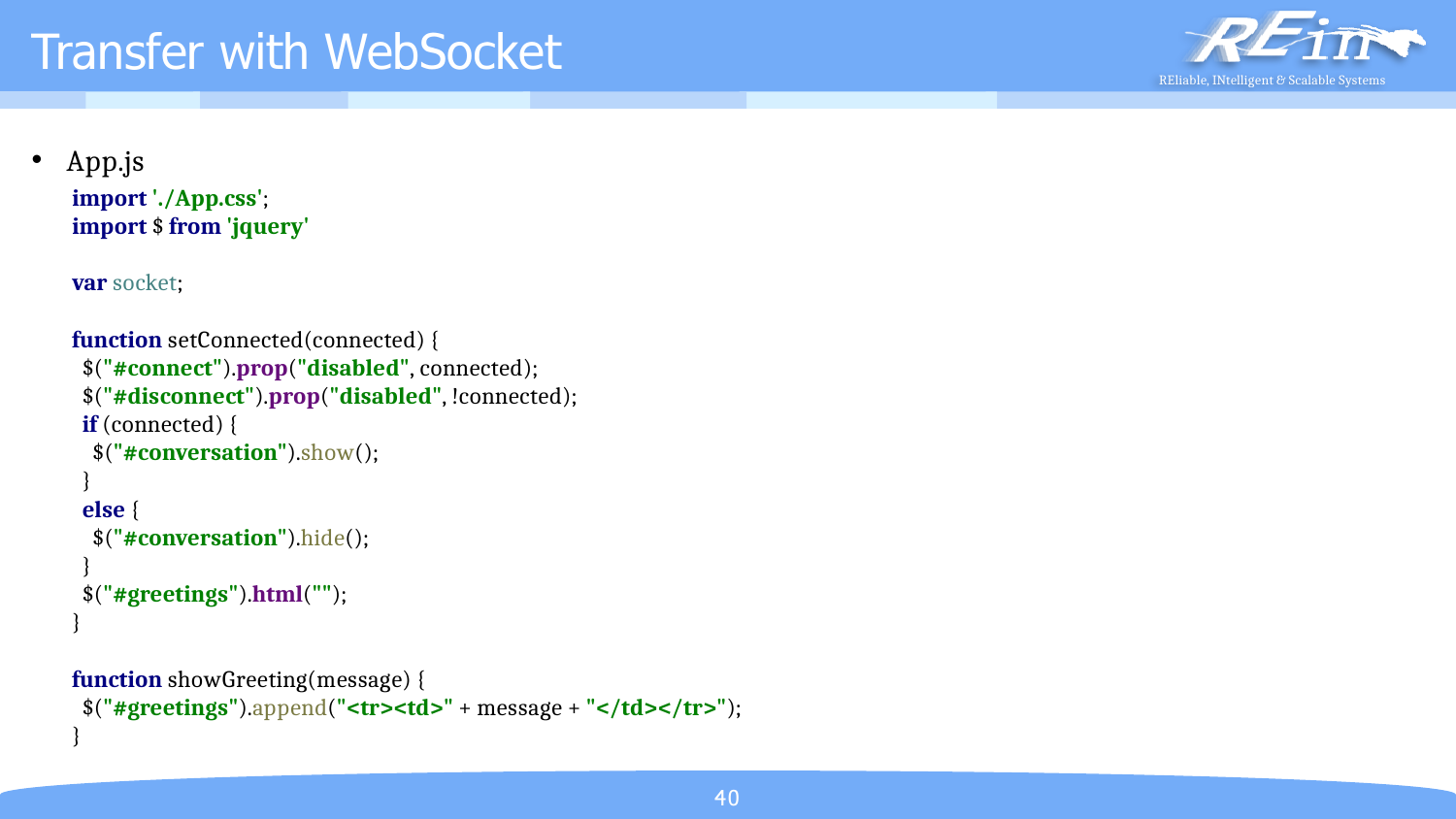

# Transfer with WebSocket
App.js
import './App.css';
import $ from 'jquery'
var socket;
function setConnected(connected) {
  $("#connect").prop("disabled", connected);
  $("#disconnect").prop("disabled", !connected);
  if (connected) {
    $("#conversation").show();
  }
  else {
    $("#conversation").hide();
  }
  $("#greetings").html("");
}
function showGreeting(message) {
  $("#greetings").append("<tr><td>" + message + "</td></tr>");
}
40